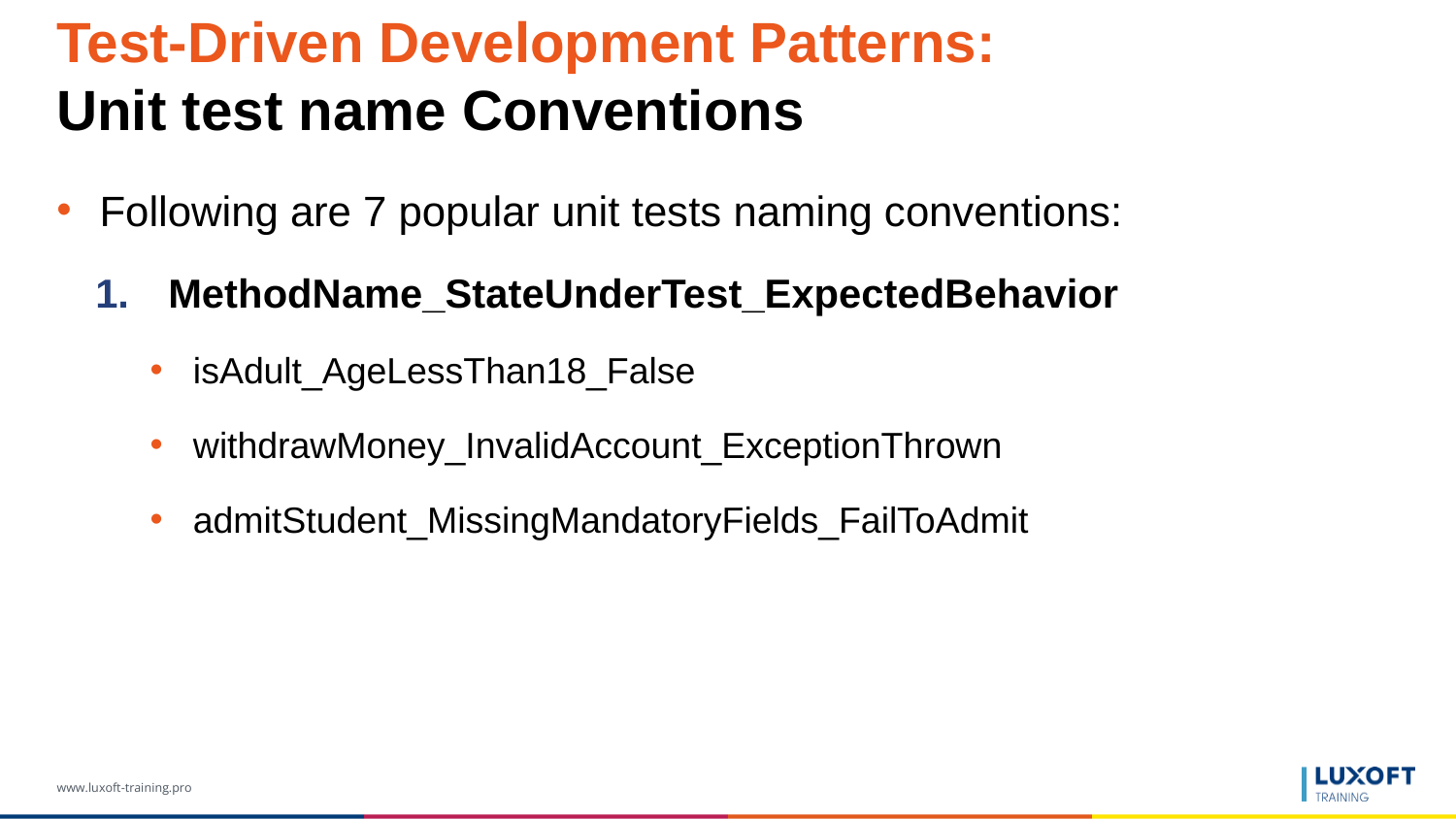

# Test-Driven Development Patterns: Unit test name Conventions
Following are 7 popular unit tests naming conventions:
MethodName_StateUnderTest_ExpectedBehavior
isAdult_AgeLessThan18_False
withdrawMoney_InvalidAccount_ExceptionThrown
admitStudent_MissingMandatoryFields_FailToAdmit